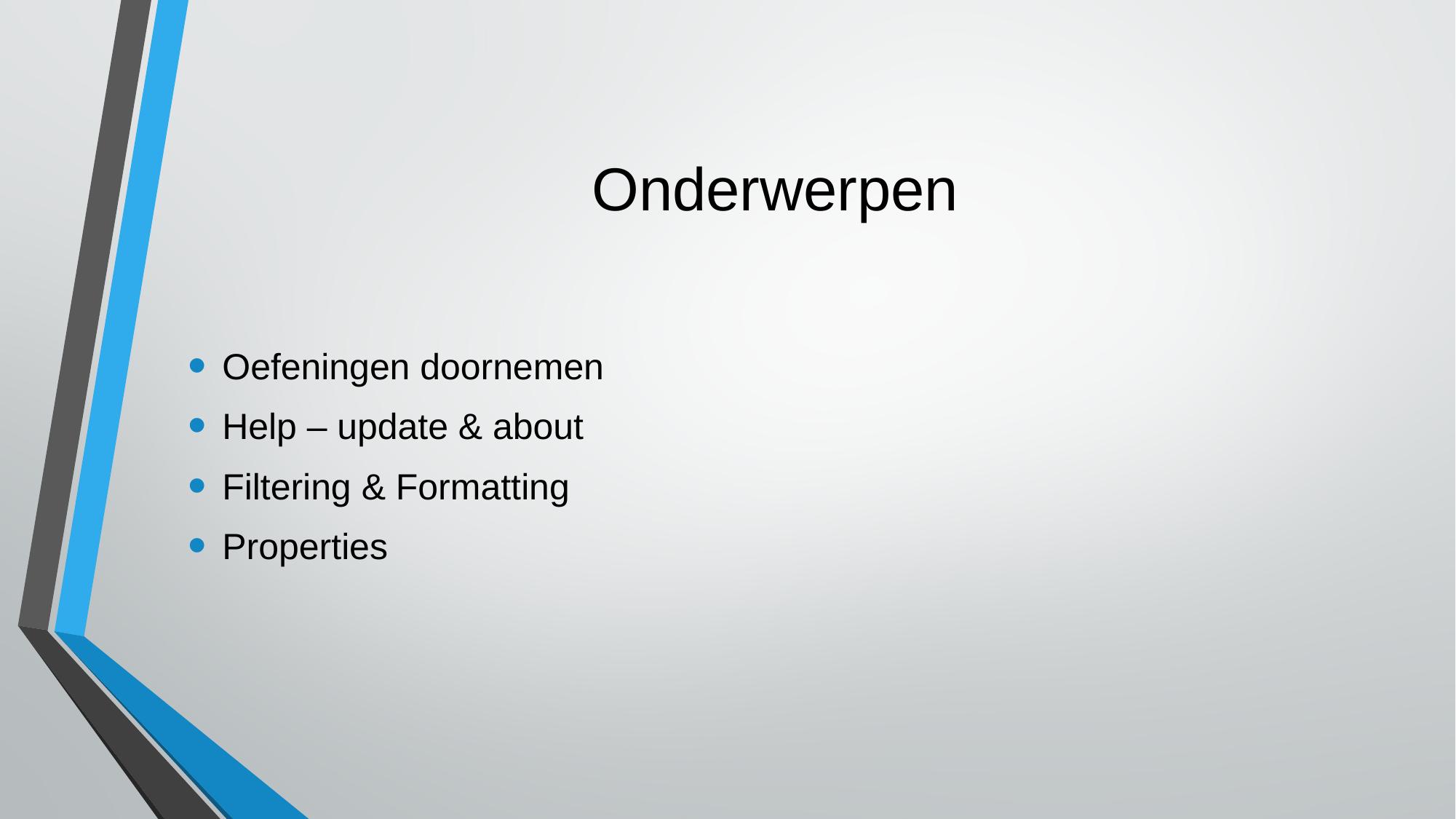

# Onderwerpen
Oefeningen doornemen
Help – update & about
Filtering & Formatting
Properties